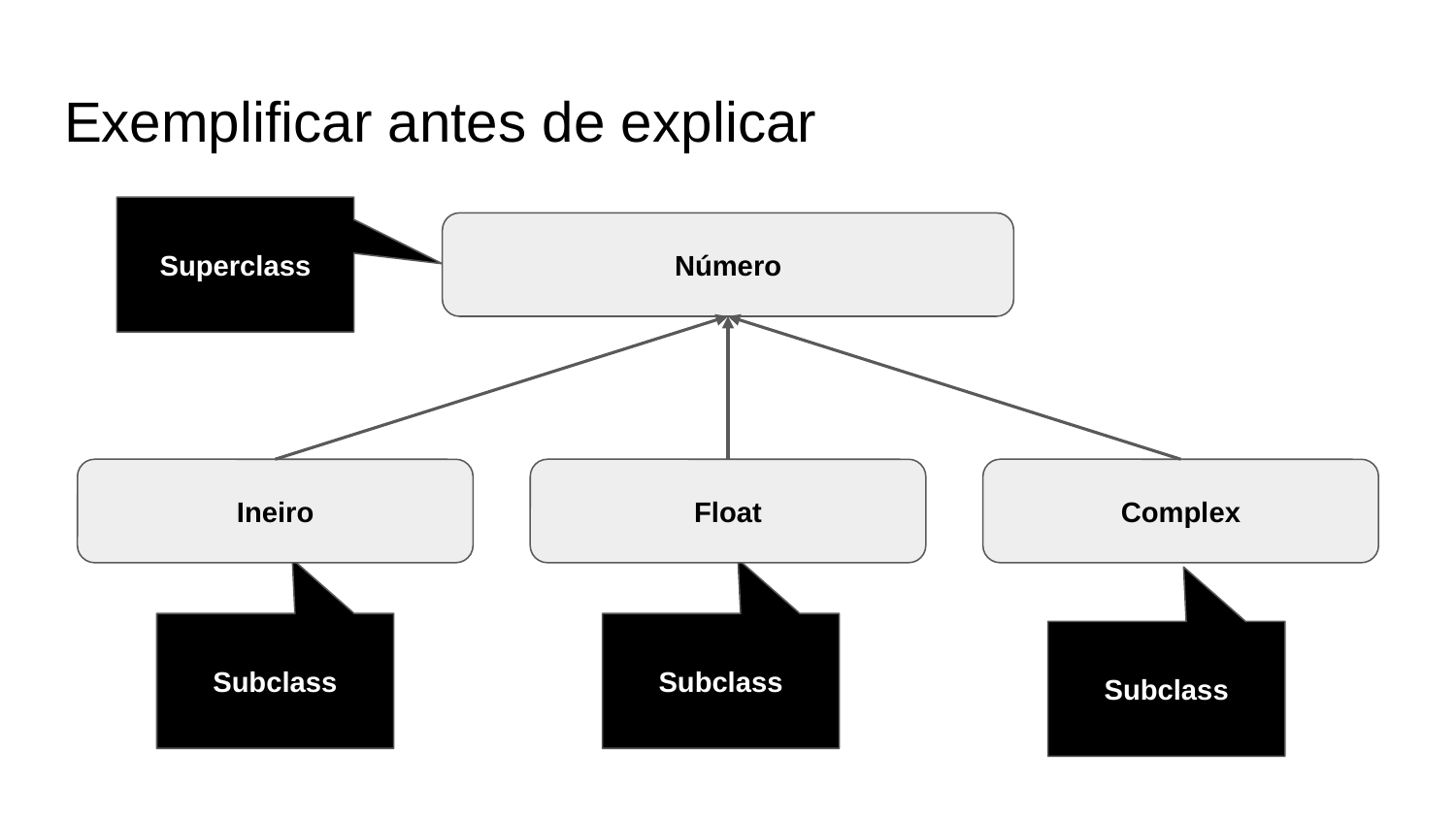

# Exemplificar antes de explicar
Superclass
Número
Ineiro
Float
Complex
Subclass
Subclass
Subclass